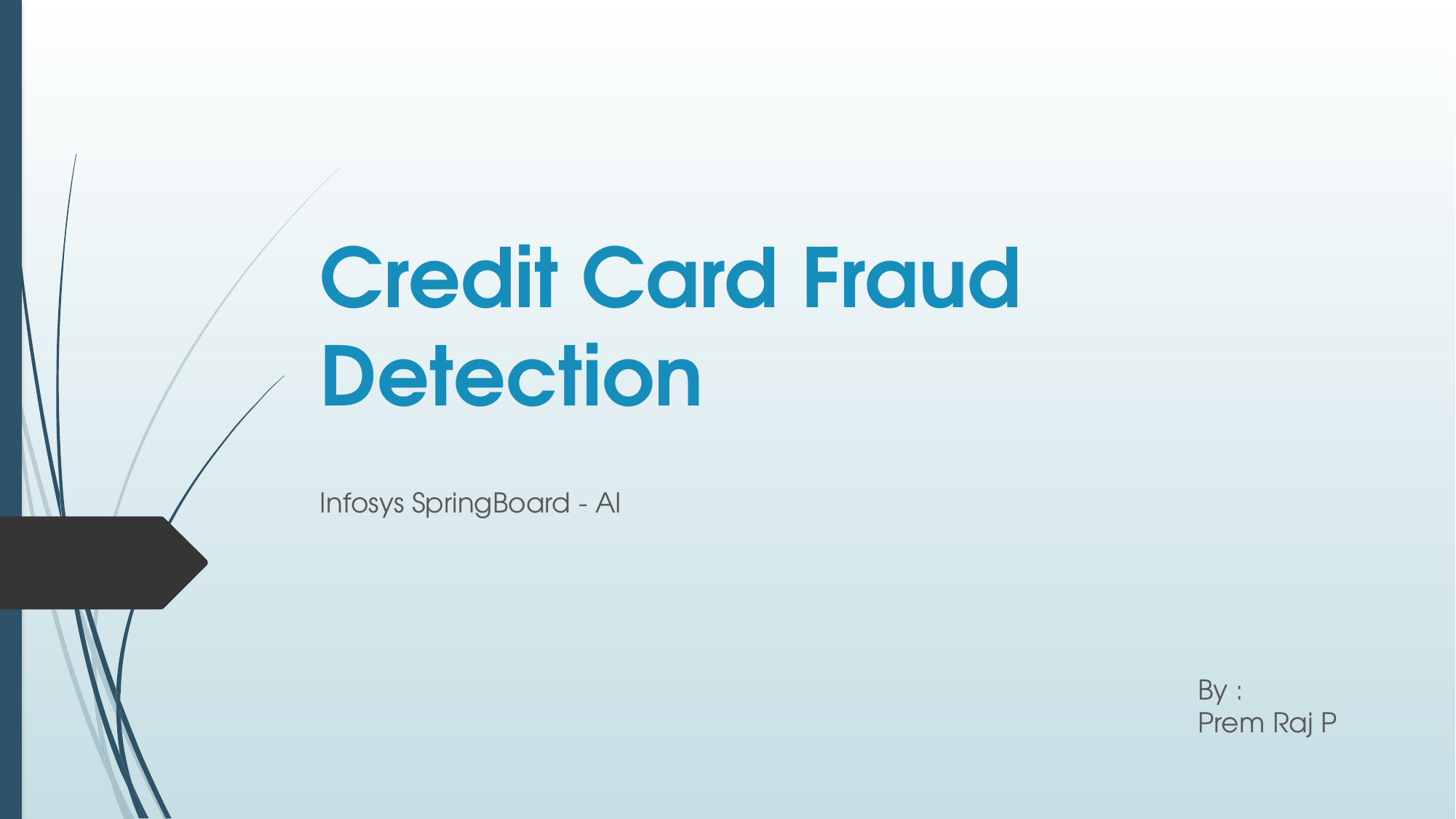

# Credit Card Fraud Detection
Infosys SpringBoard - AI
By :
Prem Raj P